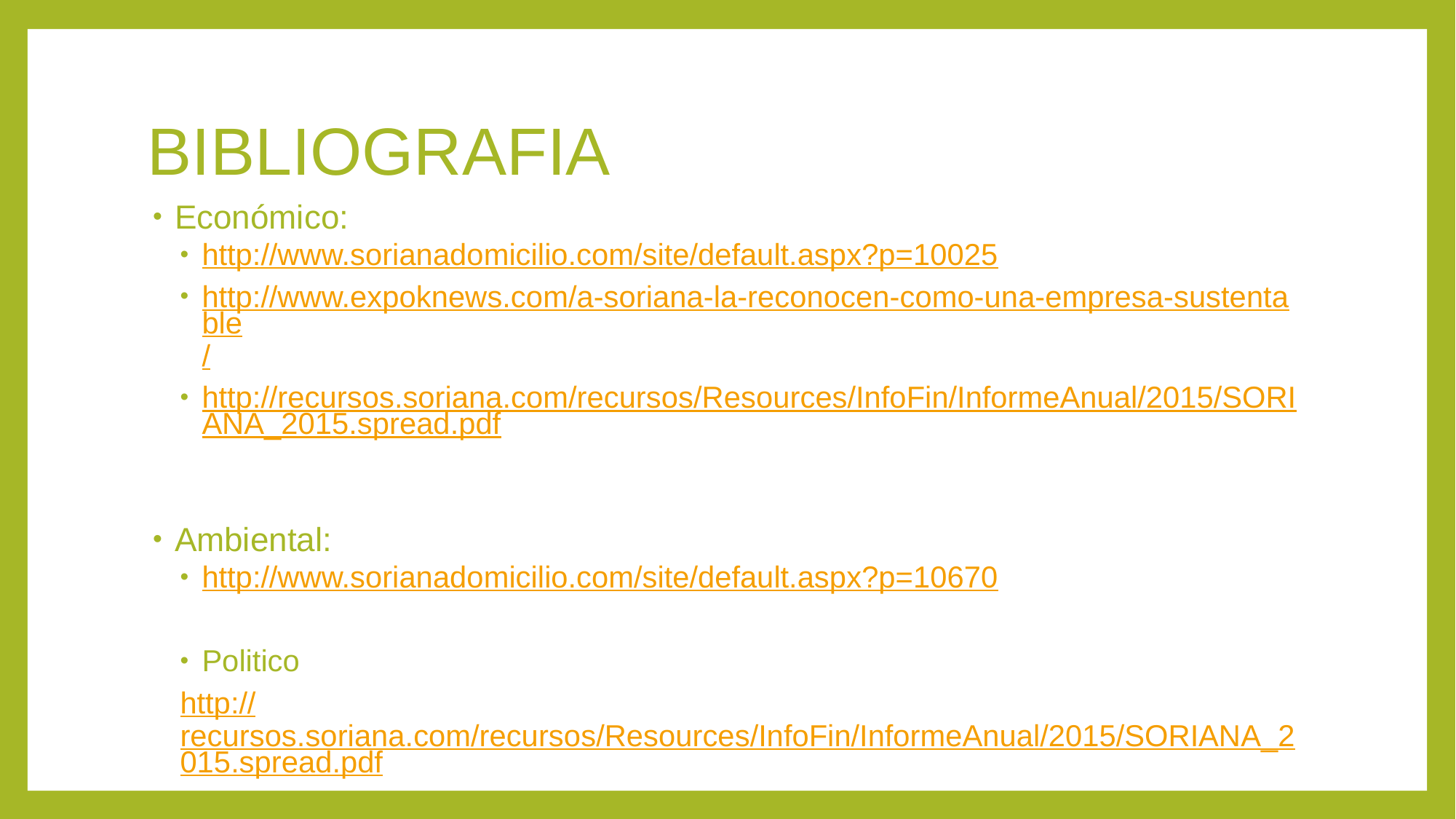

# BIBLIOGRAFIA
Económico:
http://www.sorianadomicilio.com/site/default.aspx?p=10025
http://www.expoknews.com/a-soriana-la-reconocen-como-una-empresa-sustentable/
http://recursos.soriana.com/recursos/Resources/InfoFin/InformeAnual/2015/SORIANA_2015.spread.pdf

Ambiental:
http://www.sorianadomicilio.com/site/default.aspx?p=10670

Politico
http://recursos.soriana.com/recursos/Resources/InfoFin/InformeAnual/2015/SORIANA_2015.spread.pdf